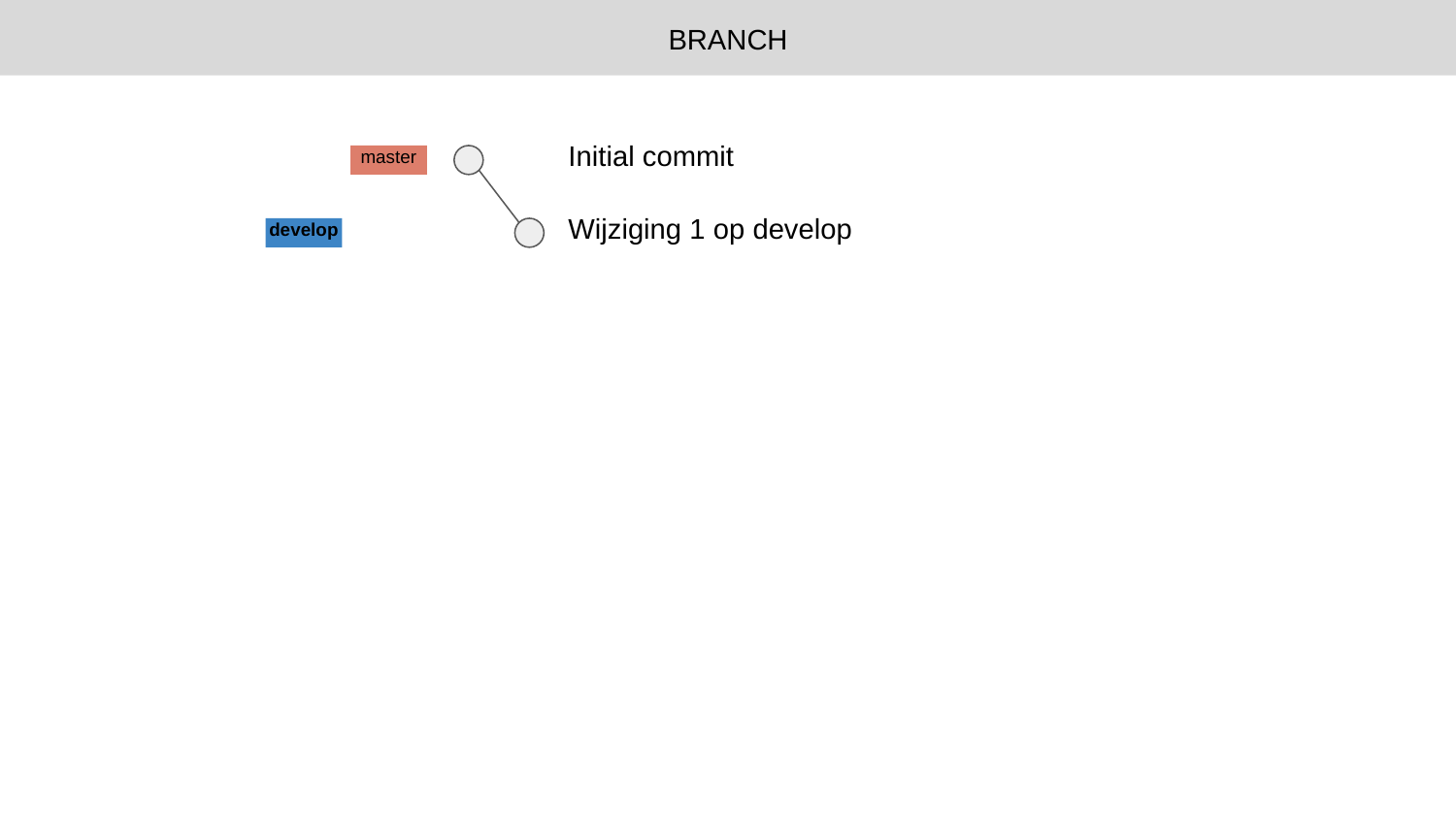

BRANCH

Initial commit
master

Wijziging 1 op develop
develop